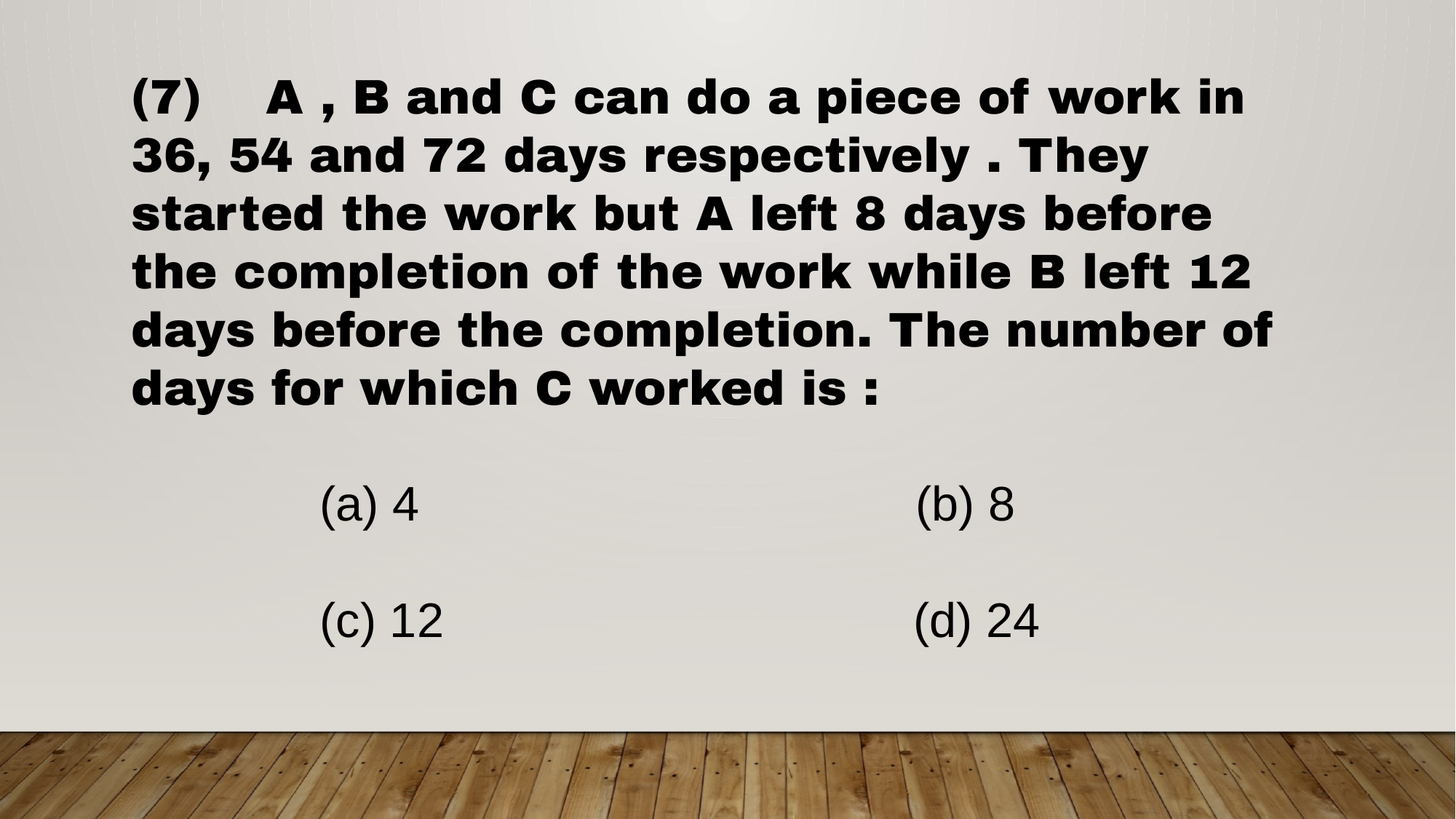

(7)    A , B and C can do a piece of work in 36, 54 and 72 days respectively . They started the work but A left 8 days before the completion of the work while B left 12 days before the completion. The number of days for which C worked is :

              (a) 4                                     (b) 8

              (c) 12                                   (d) 24